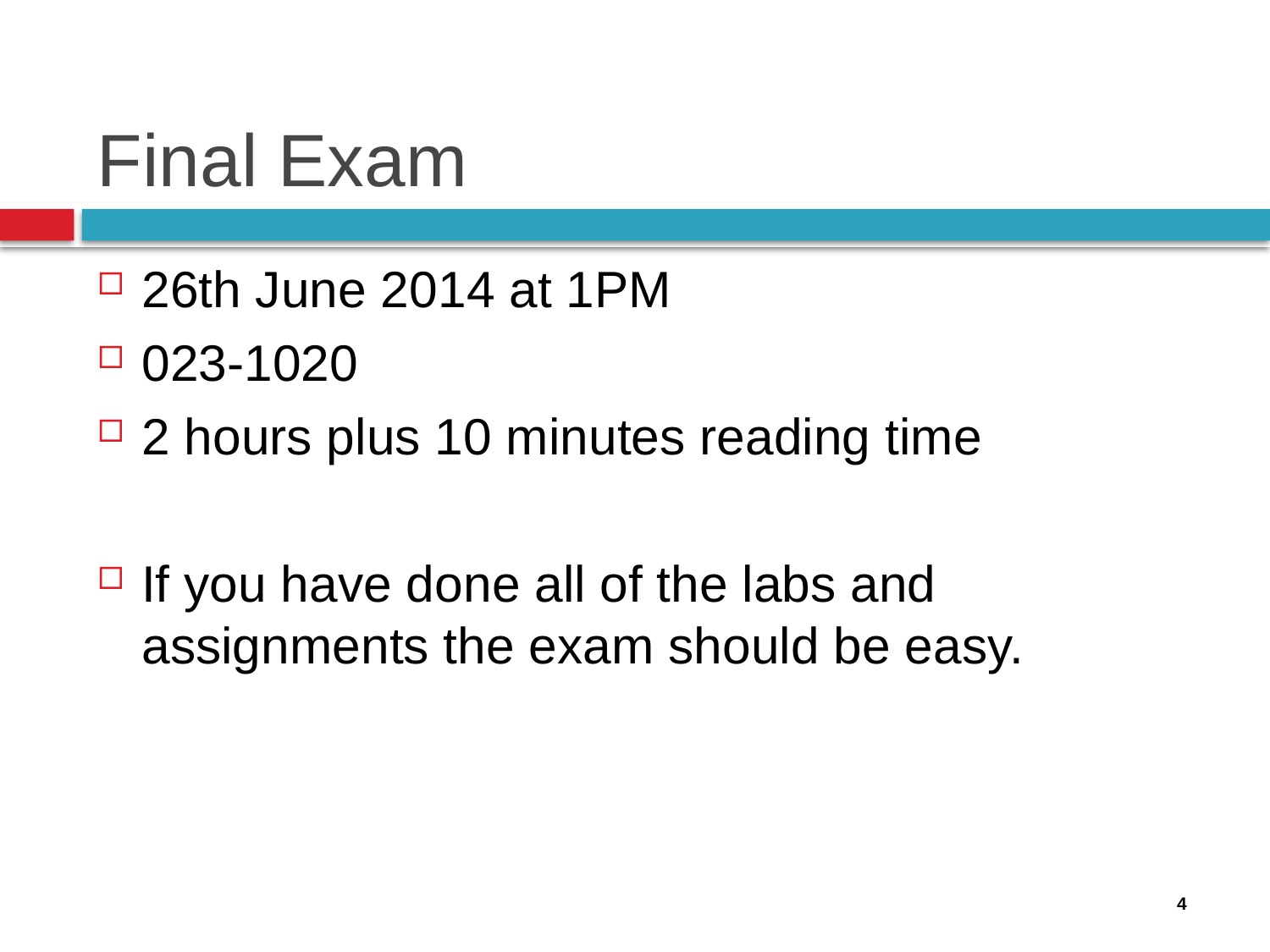

# Final Exam
26th June 2014 at 1PM
023-1020
2 hours plus 10 minutes reading time

If you have done all of the labs and assignments the exam should be easy.